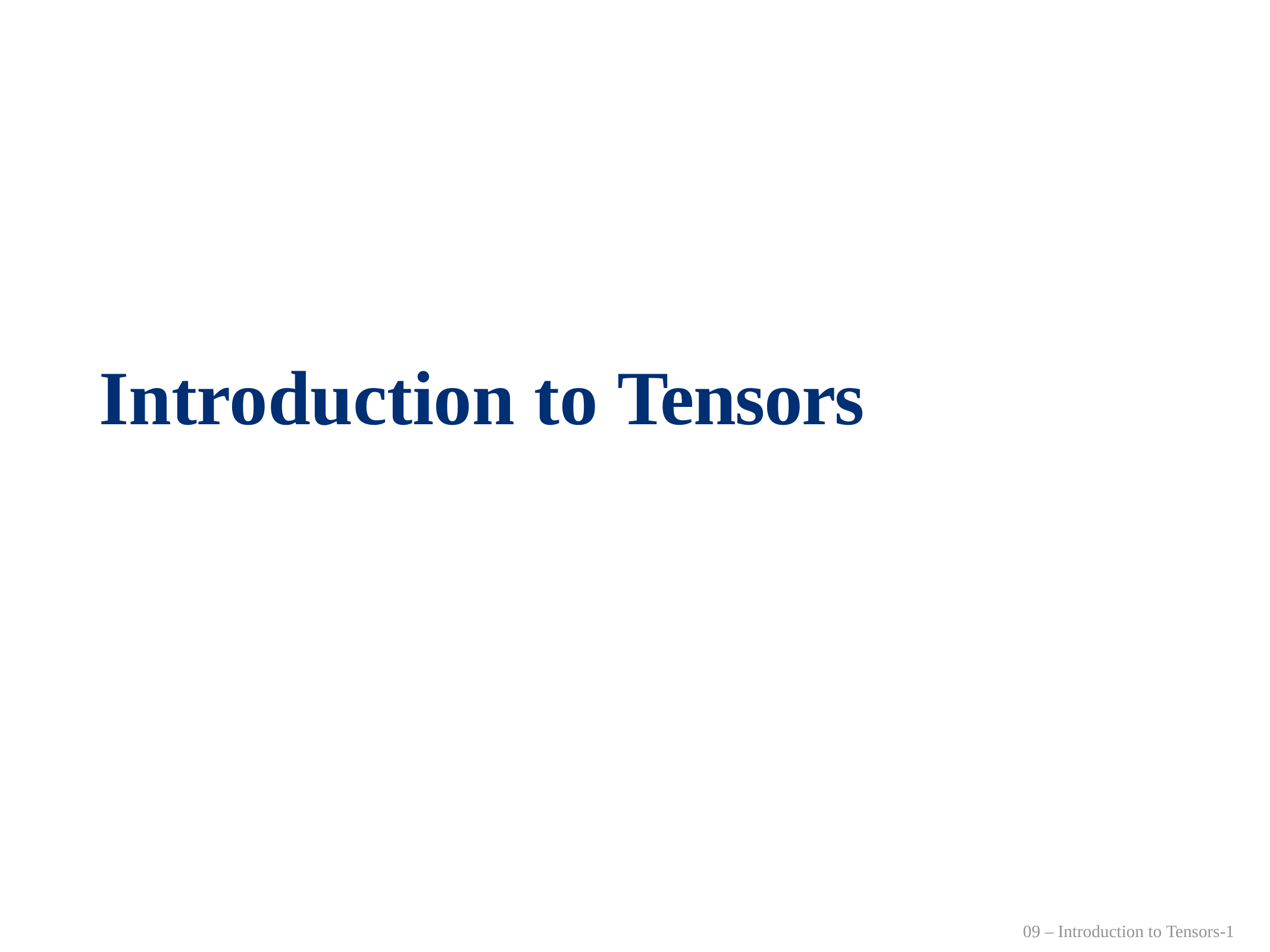

# Introduction to Tensors
09 – Introduction to Tensors-1